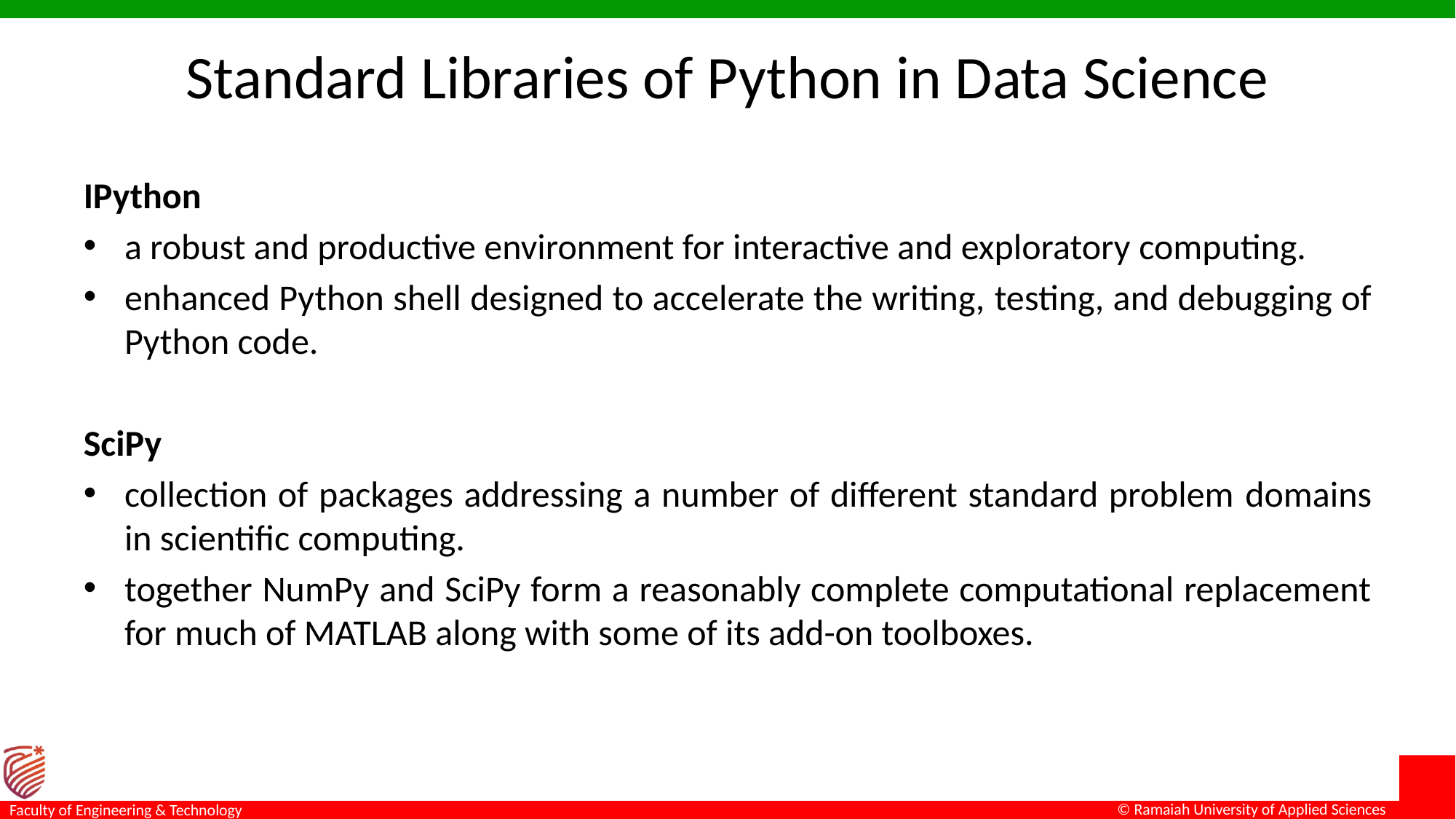

# Standard Libraries of Python in Data Science

IPython
a robust and productive environment for interactive and exploratory computing.
enhanced Python shell designed to accelerate the writing, testing, and debugging of Python code.

SciPy
collection of packages addressing a number of different standard problem domains in scientific computing.
together NumPy and SciPy form a reasonably complete computational replacement for much of MATLAB along with some of its add-on toolboxes.